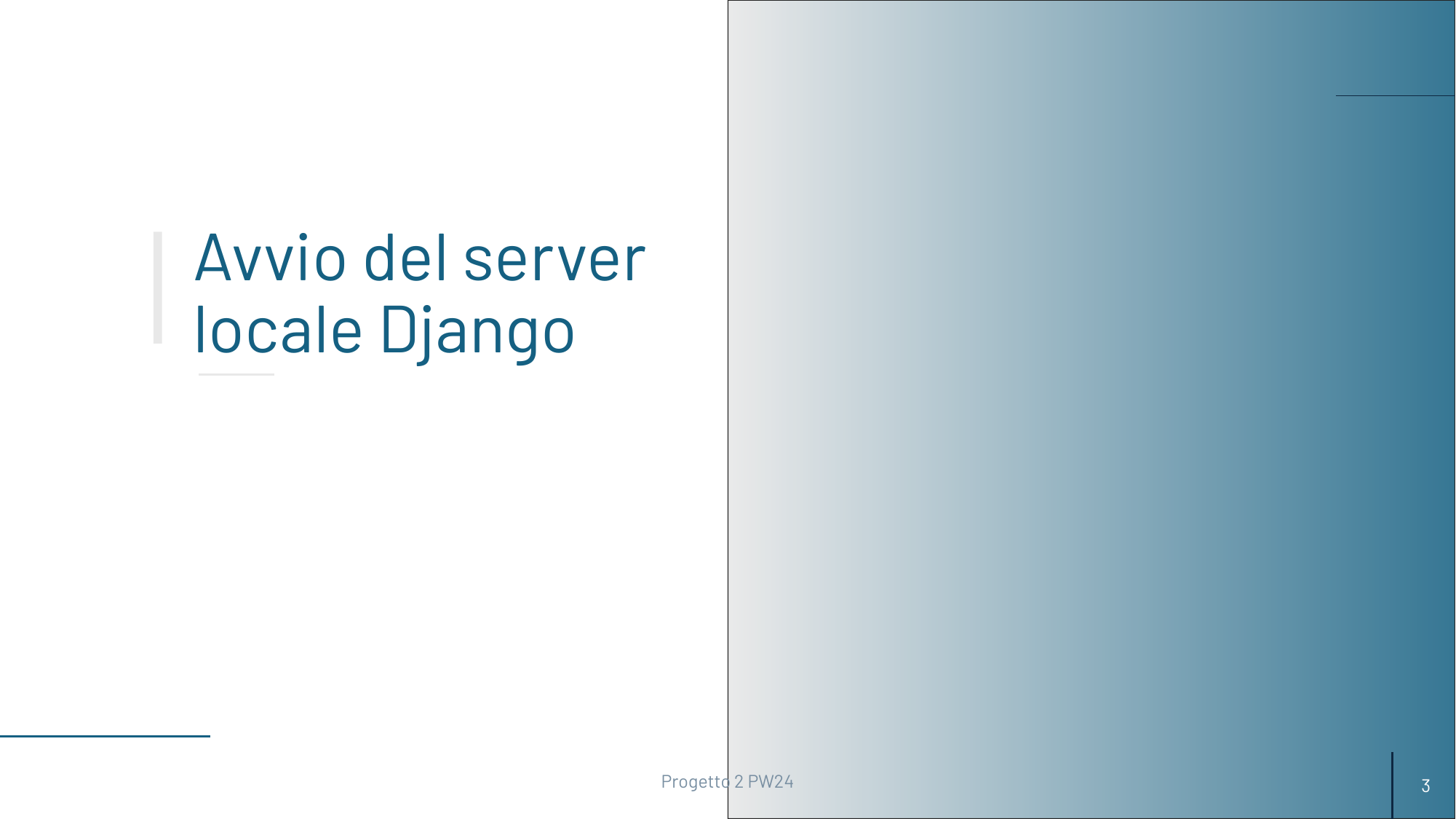

# Avvio del server locale Django
Progetto 2 PW24
3